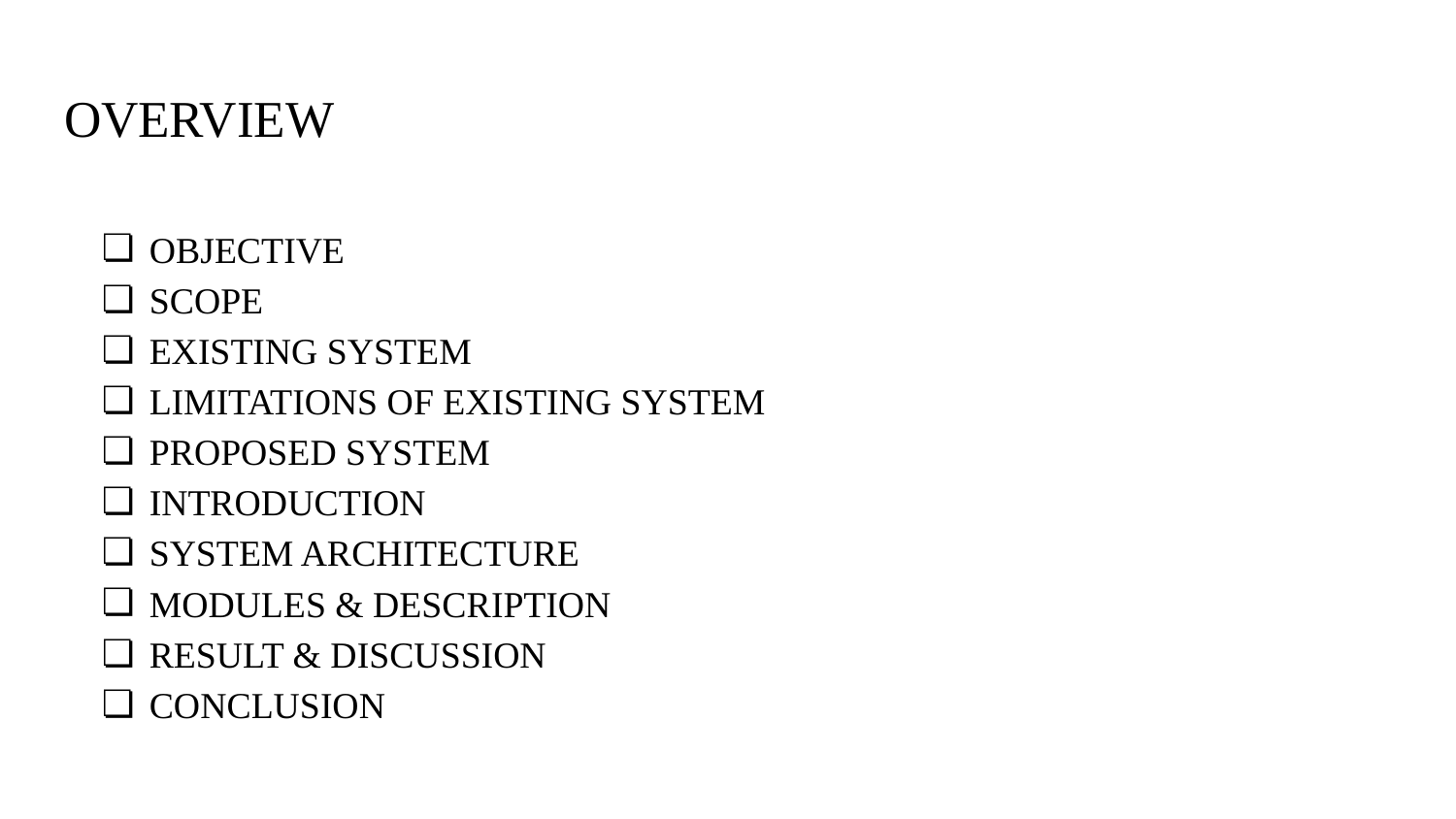

# OVERVIEW
OBJECTIVE
SCOPE
EXISTING SYSTEM
LIMITATIONS OF EXISTING SYSTEM
PROPOSED SYSTEM
INTRODUCTION
SYSTEM ARCHITECTURE
MODULES & DESCRIPTION
RESULT & DISCUSSION
CONCLUSION